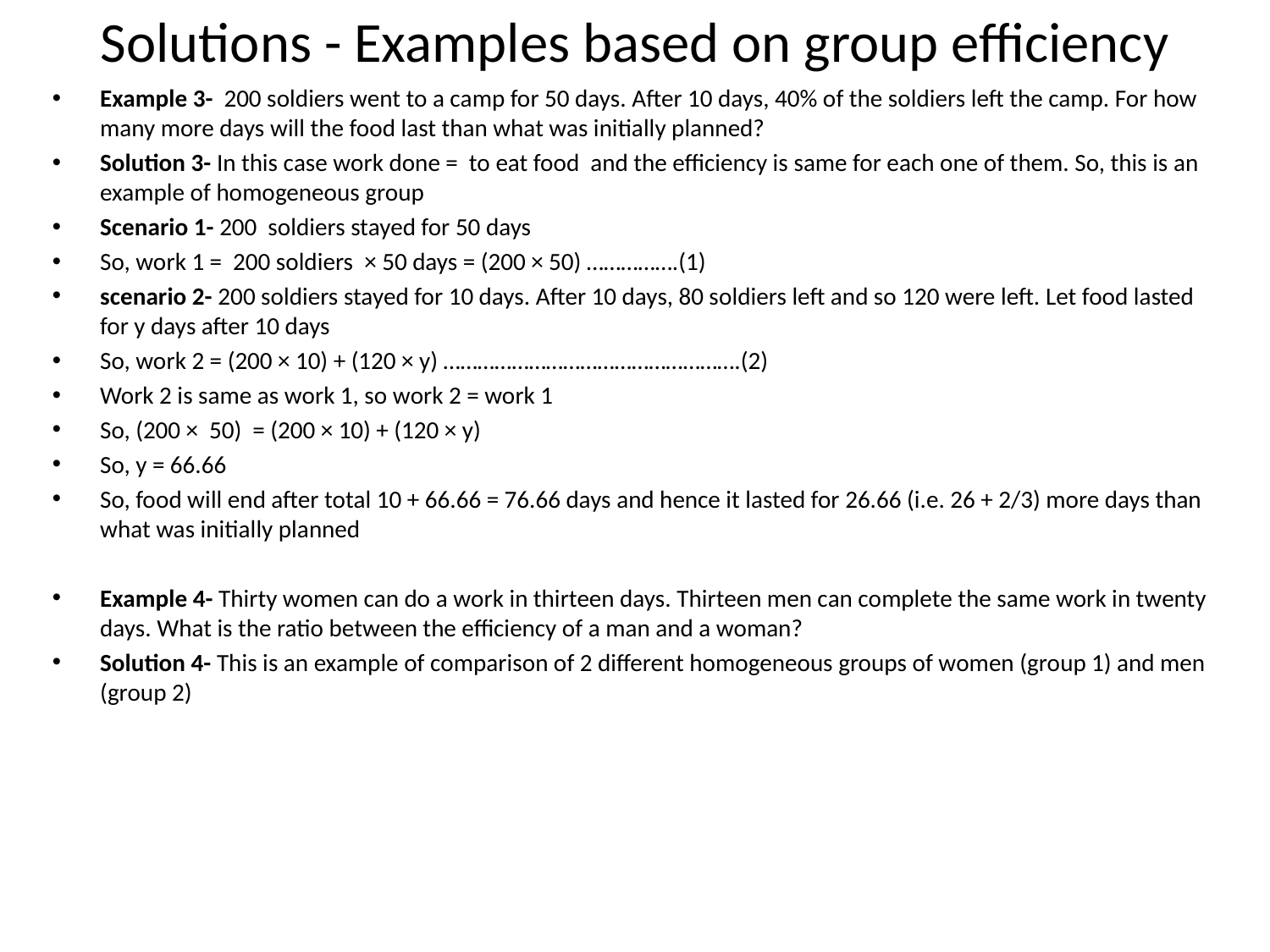

# Solutions - Examples based on group efficiency
Example 3-  200 soldiers went to a camp for 50 days. After 10 days, 40% of the soldiers left the camp. For how many more days will the food last than what was initially planned?
Solution 3- In this case work done =  to eat food  and the efficiency is same for each one of them. So, this is an example of homogeneous group
Scenario 1- 200  soldiers stayed for 50 days
So, work 1 =  200 soldiers  × 50 days = (200 × 50) …………….(1)
scenario 2- 200 soldiers stayed for 10 days. After 10 days, 80 soldiers left and so 120 were left. Let food lasted for y days after 10 days
So, work 2 = (200 × 10) + (120 × y) …………………………………………….(2)
Work 2 is same as work 1, so work 2 = work 1
So, (200 ×  50)  = (200 × 10) + (120 × y)
So, y = 66.66
So, food will end after total 10 + 66.66 = 76.66 days and hence it lasted for 26.66 (i.e. 26 + 2/3) more days than what was initially planned

Example 4- Thirty women can do a work in thirteen days. Thirteen men can complete the same work in twenty days. What is the ratio between the efficiency of a man and a woman?
Solution 4- This is an example of comparison of 2 different homogeneous groups of women (group 1) and men (group 2)